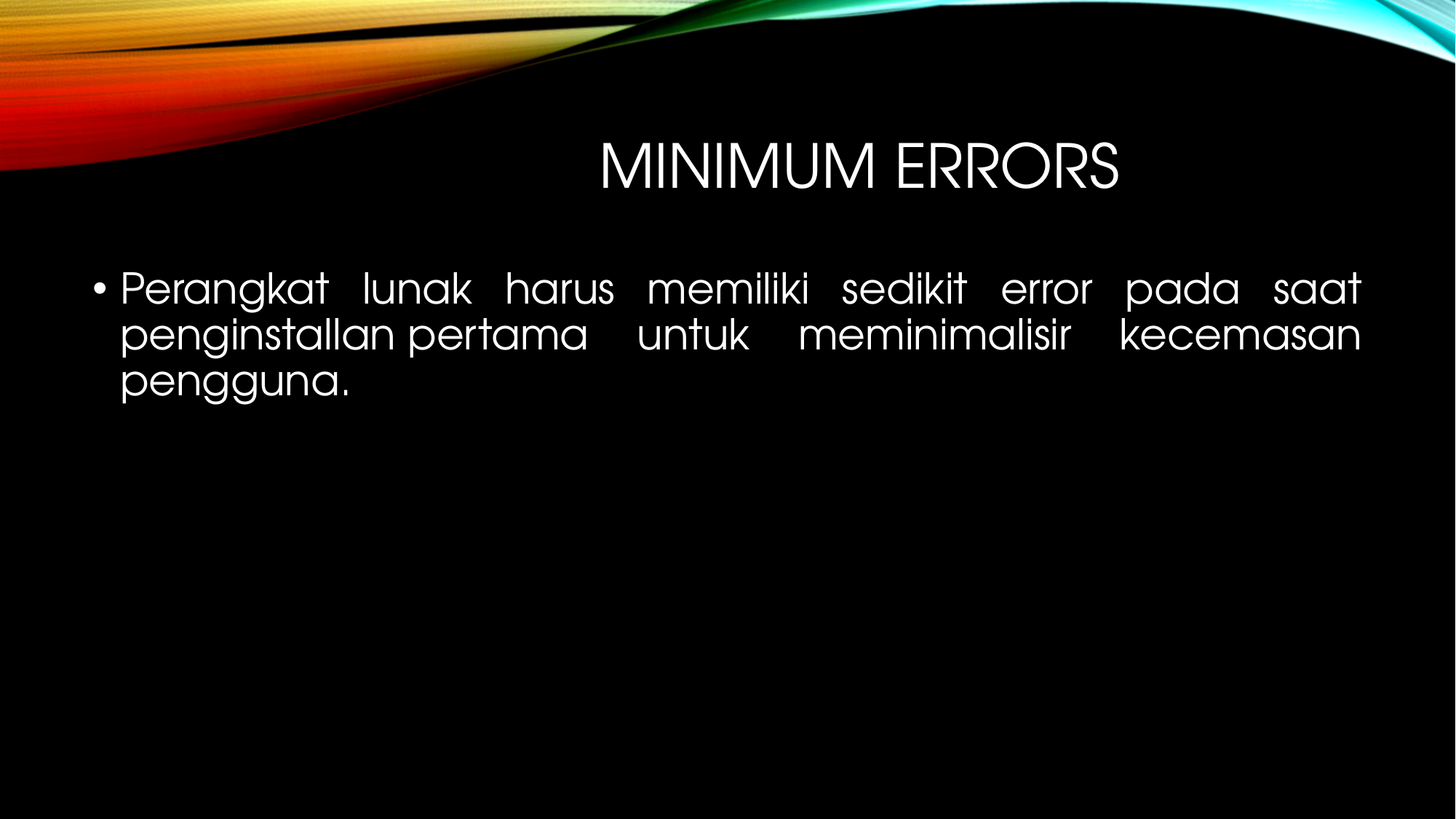

# mInimum errors
Perangkat lunak harus memiliki sedikit error pada saat penginstallan pertama untuk meminimalisir kecemasan pengguna.